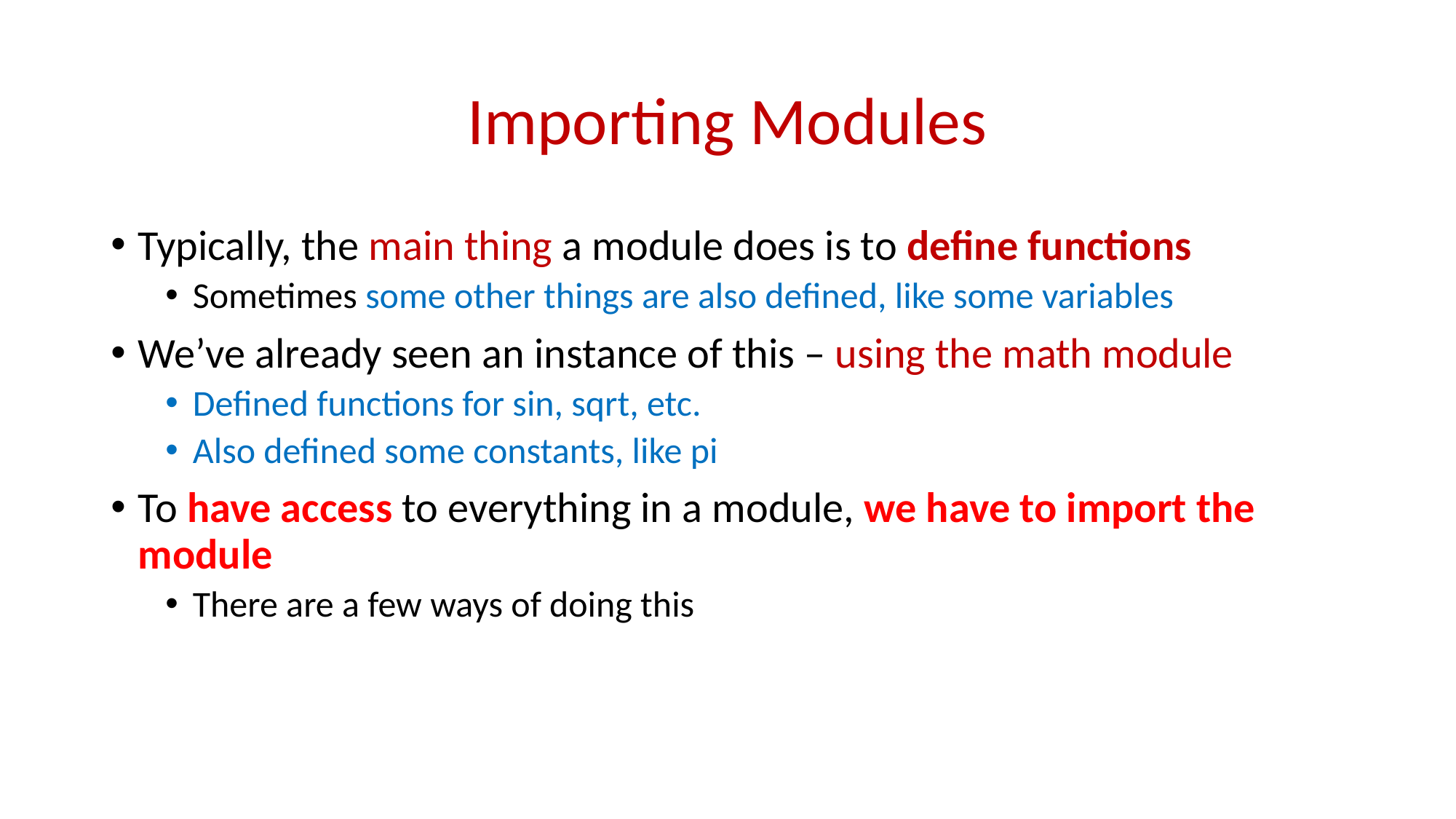

# Importing Modules
Typically, the main thing a module does is to define functions
Sometimes some other things are also defined, like some variables
We’ve already seen an instance of this – using the math module
Defined functions for sin, sqrt, etc.
Also defined some constants, like pi
To have access to everything in a module, we have to import the module
There are a few ways of doing this